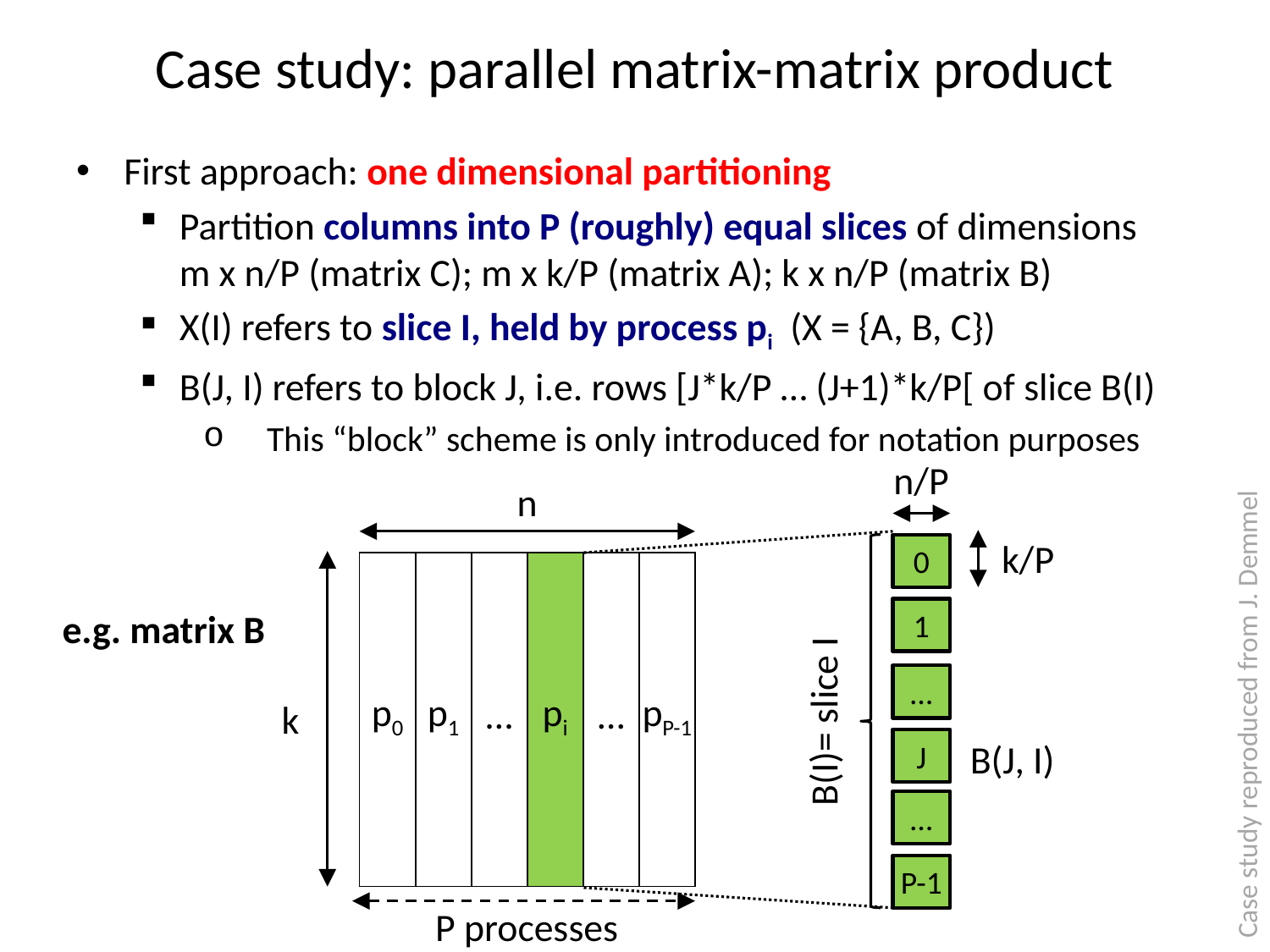

# Case study: parallel matrix-matrix product
First approach: one dimensional partitioning
Partition columns into P (roughly) equal slices of dimensions   m x n/P (matrix C); m x k/P (matrix A); k x n/P (matrix B)
X(I) refers to slice I, held by process pi  (X = {A, B, C})
B(J, I) refers to block J, i.e. rows [J*k/P … (J+1)*k/P[ of slice B(I)
This “block” scheme is only introduced for notation purposes
n/P
n
k/P

0
| p0 | p1 | … | pi | … | pP-1 |
| --- | --- | --- | --- | --- | --- |
e.g. matrix B
1
…
k
Case study reproduced from J. Demmel
B(I)= slice I
B(J, I)
J
…
P-1
P processes